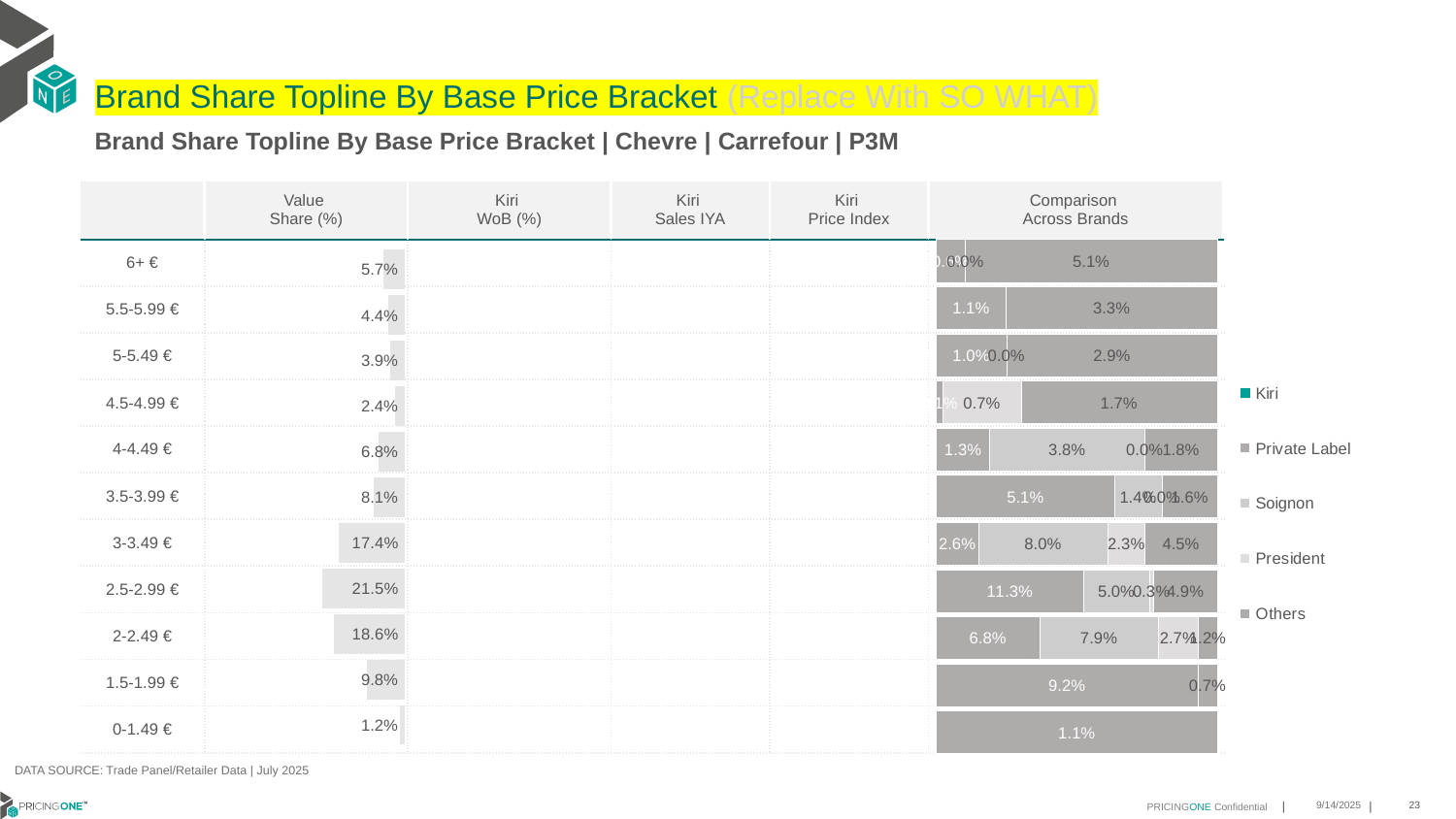

# Brand Share Topline By Base Price Bracket (Replace With SO WHAT)
Brand Share Topline By Base Price Bracket | Chevre | Carrefour | P3M
|  | Value Share (%) | Kiri WoB (%) | Kiri Sales IYA | Kiri Price Index | Comparison Across Brands |
| --- | --- | --- | --- | --- | --- |
| 6+ € |  |  |  |  |  |
| 5.5-5.99 € |  |  |  |  |  |
| 5-5.49 € |  |  |  |  |  |
| 4.5-4.99 € |  |  |  |  |  |
| 4-4.49 € |  |  |  |  |  |
| 3.5-3.99 € |  |  |  |  |  |
| 3-3.49 € |  |  |  |  |  |
| 2.5-2.99 € |  |  |  |  |  |
| 2-2.49 € |  |  |  |  |  |
| 1.5-1.99 € |  |  |  |  |  |
| 0-1.49 € |  |  |  |  |  |

### Chart

| Category | Kiri | Private Label | Soignon | President | Others |
|---|---|---|---|---|---|
| 6+ € | None | 0.0058471293157413735 | 5.893292938242688e-05 | None | 0.051152539137243144 |
| 5.5-5.99 € | None | 0.01092006253138679 | None | None | 0.03315527783509475 |
| 5-5.49 € | None | 0.009770309286868182 | 2.8693026863497596e-05 | None | 0.029349144788562265 |
| 4.5-4.99 € | None | 0.0005681886598667024 | None | 0.006761514813472729 | 0.016973259949147827 |
| 4-4.49 € | None | 0.012979075352347186 | 0.03762417127274169 | 7.3097457442948424e-06 | 0.01765427953917543 |
| 3.5-3.99 € | None | 0.05146167162116785 | 0.013659670309841923 | 1.7895228170680318e-05 | 0.015945891866779548 |
| 3-3.49 € | None | 0.02602657720427582 | 0.08022012222562164 | 0.022748960006682504 | 0.04491453557500083 |
| 2.5-2.99 € | None | 0.11304358006717868 | 0.05043760960637687 | 0.003131452613602624 | 0.048879996814042766 |
| 2-2.49 € | None | 0.06842125233657842 | 0.07865077137684338 | 0.026610204289801632 | 0.01249566154457718 |
| 1.5-1.99 € | None | 0.09164725666303798 | None | None | 0.006725906342502596 |
| 0-1.49 € | None | 0.010811690242820958 | None | None | None |

### Chart

| Category | Value Share |
|---|---|
|  | 0.057058601382366944 |

### Chart

| Category | Brand WoB % |
|---|---|
|  | None |
DATA SOURCE: Trade Panel/Retailer Data | July 2025

9/14/2025
23